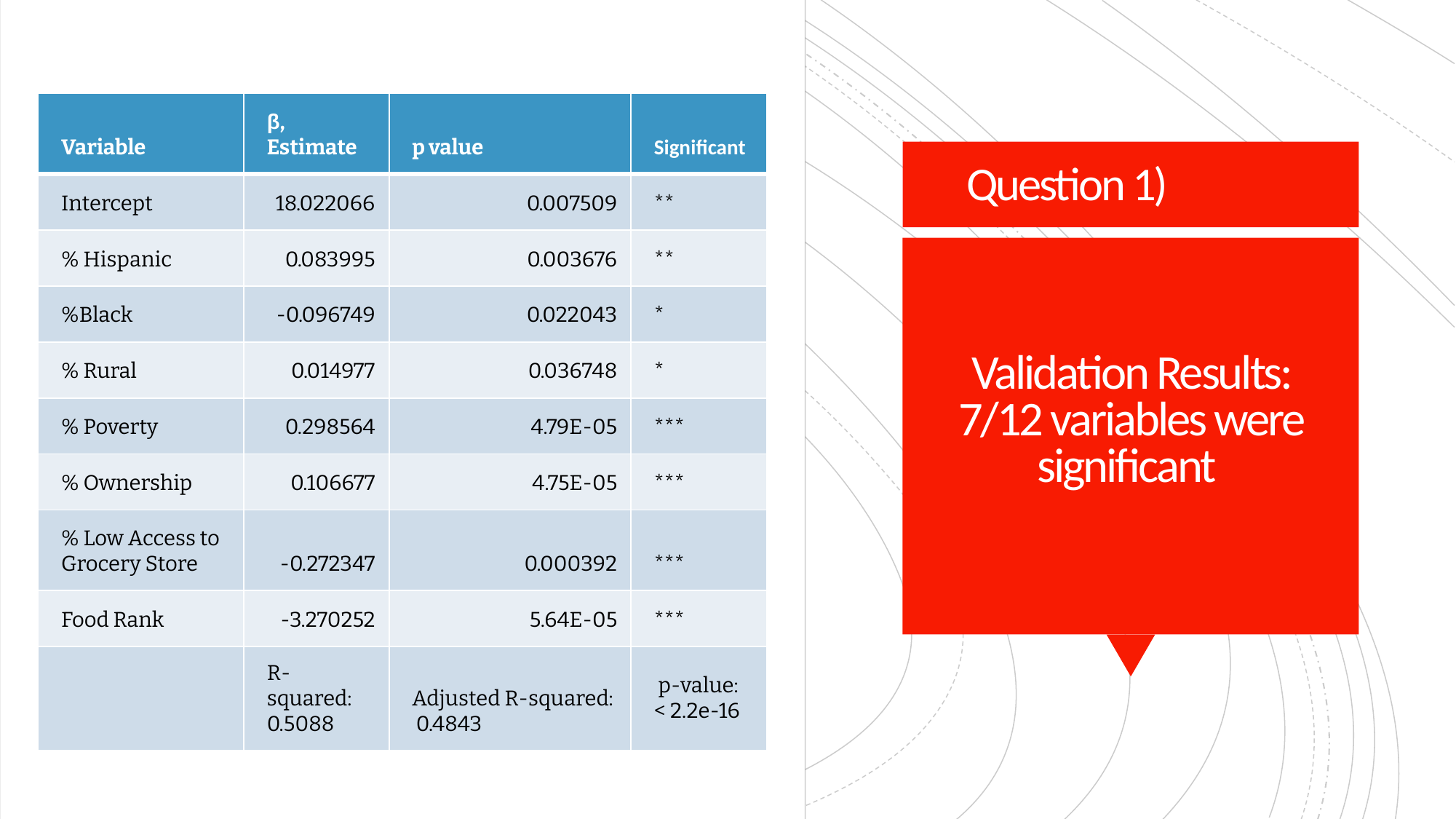

| Variable | β, Estimate | p value | Significant |
| --- | --- | --- | --- |
| Intercept | 18.022066 | 0.007509 | \*\* |
| % Hispanic | 0.083995 | 0.003676 | \*\* |
| %Black | -0.096749 | 0.022043 | \* |
| % Rural | 0.014977 | 0.036748 | \* |
| % Poverty | 0.298564 | 4.79E-05 | \*\*\* |
| % Ownership | 0.106677 | 4.75E-05 | \*\*\* |
| % Low Access to Grocery Store | -0.272347 | 0.000392 | \*\*\* |
| Food Rank | -3.270252 | 5.64E-05 | \*\*\* |
|  | R-squared: 0.5088 | Adjusted R-squared: 0.4843 | p-value: < 2.2e-16 |
Question 1)

# Validation Results: 7/12 variables were significant